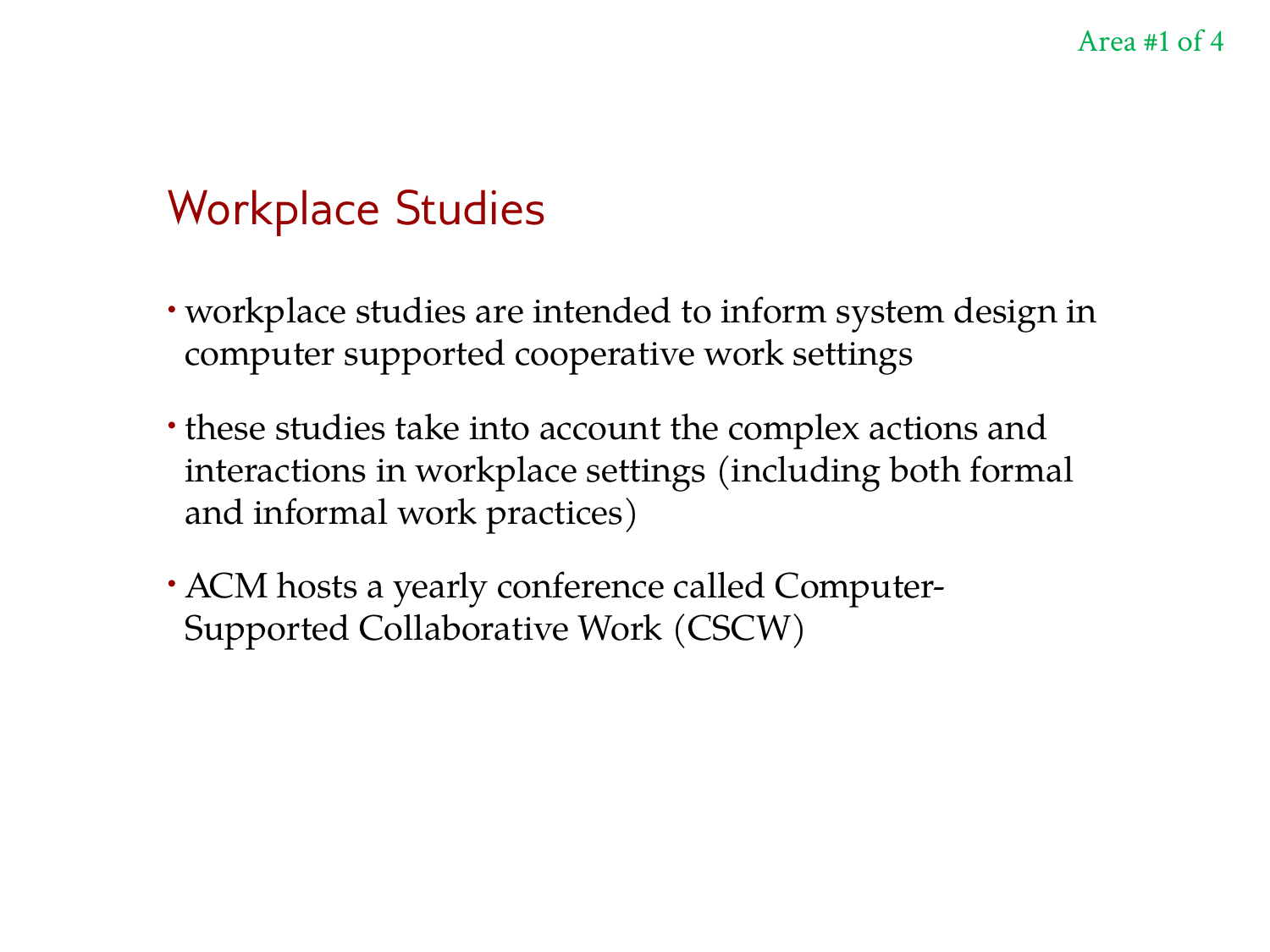

Area #1 of 4
# Workplace Studies
workplace studies are intended to inform system design in computer supported cooperative work settings
these studies take into account the complex actions and interactions in workplace settings (including both formal and informal work practices)
ACM hosts a yearly conference called Computer-Supported Collaborative Work (CSCW)